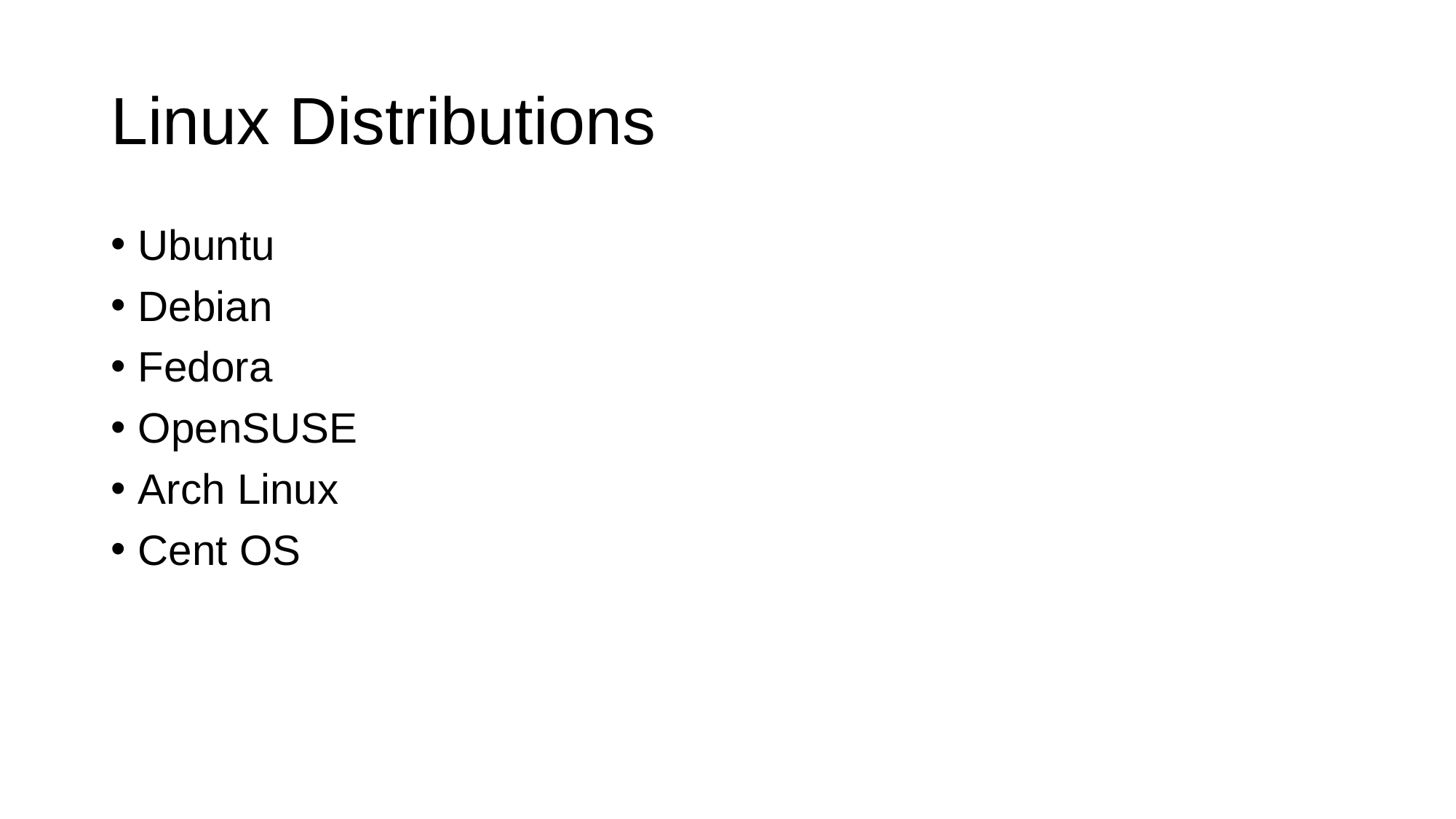

# Linux Distributions
Ubuntu
Debian
Fedora
OpenSUSE
Arch Linux
Cent OS